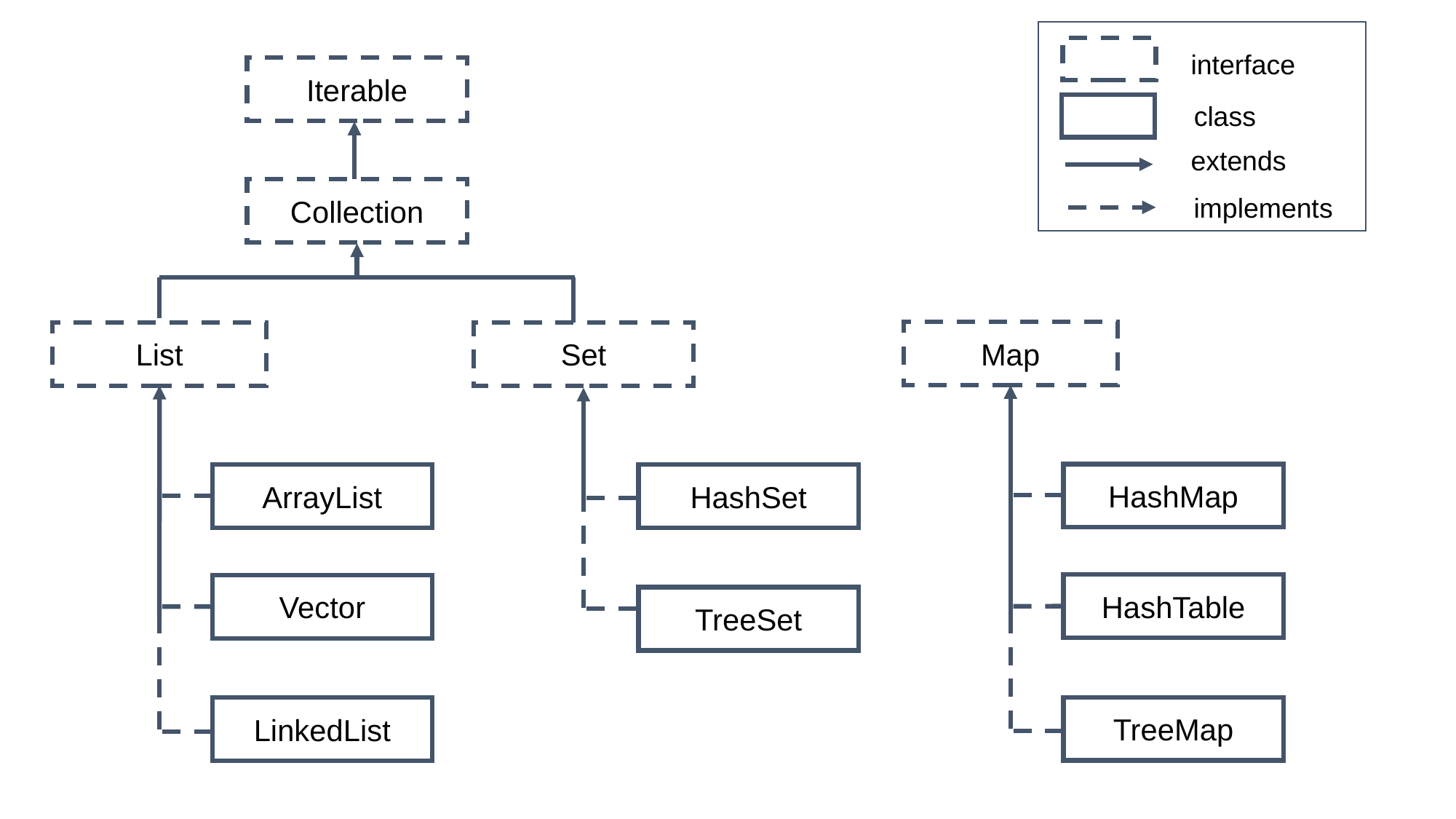

interface
Iterable
class

extends
Collection
implements
Map
List
Set
HashMap
ArrayList
HashSet
HashTable
Vector
TreeSet
TreeMap
LinkedList